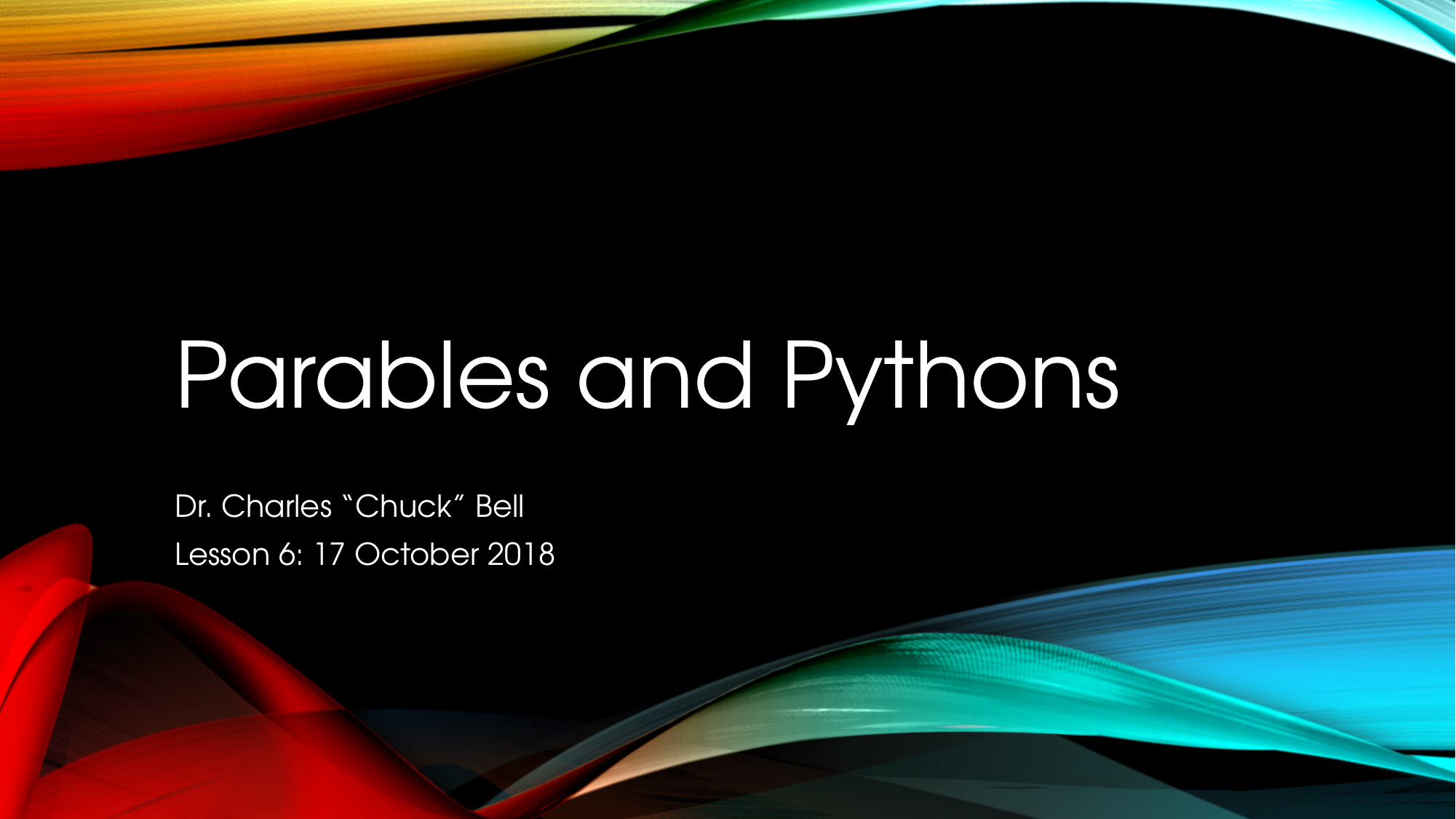

# Parables and Pythons

Dr. Charles “Chuck” Bell
Lesson 6: 17 October 2018